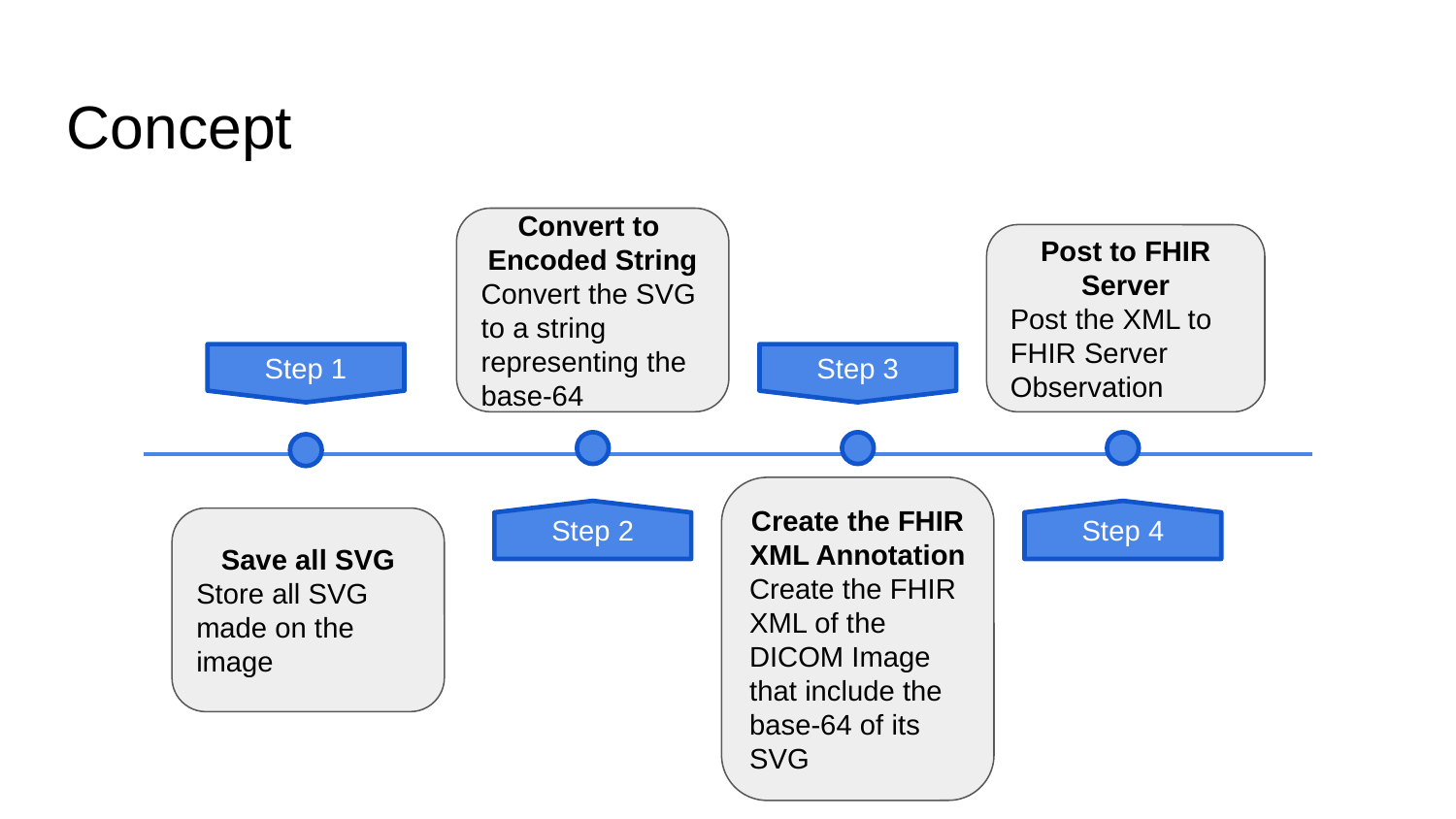

# Concept
Convert to  Encoded String
Convert the SVG to a string representing the base-64

Step 2

Post to FHIR Server
Post the XML to FHIR Server Observation

Step 4

Step 1

Step 3

Create the FHIR XML Annotation
Create the FHIR XML of the DICOM Image that include the base-64 of its SVG
Save all SVG
Store all SVG made on the image